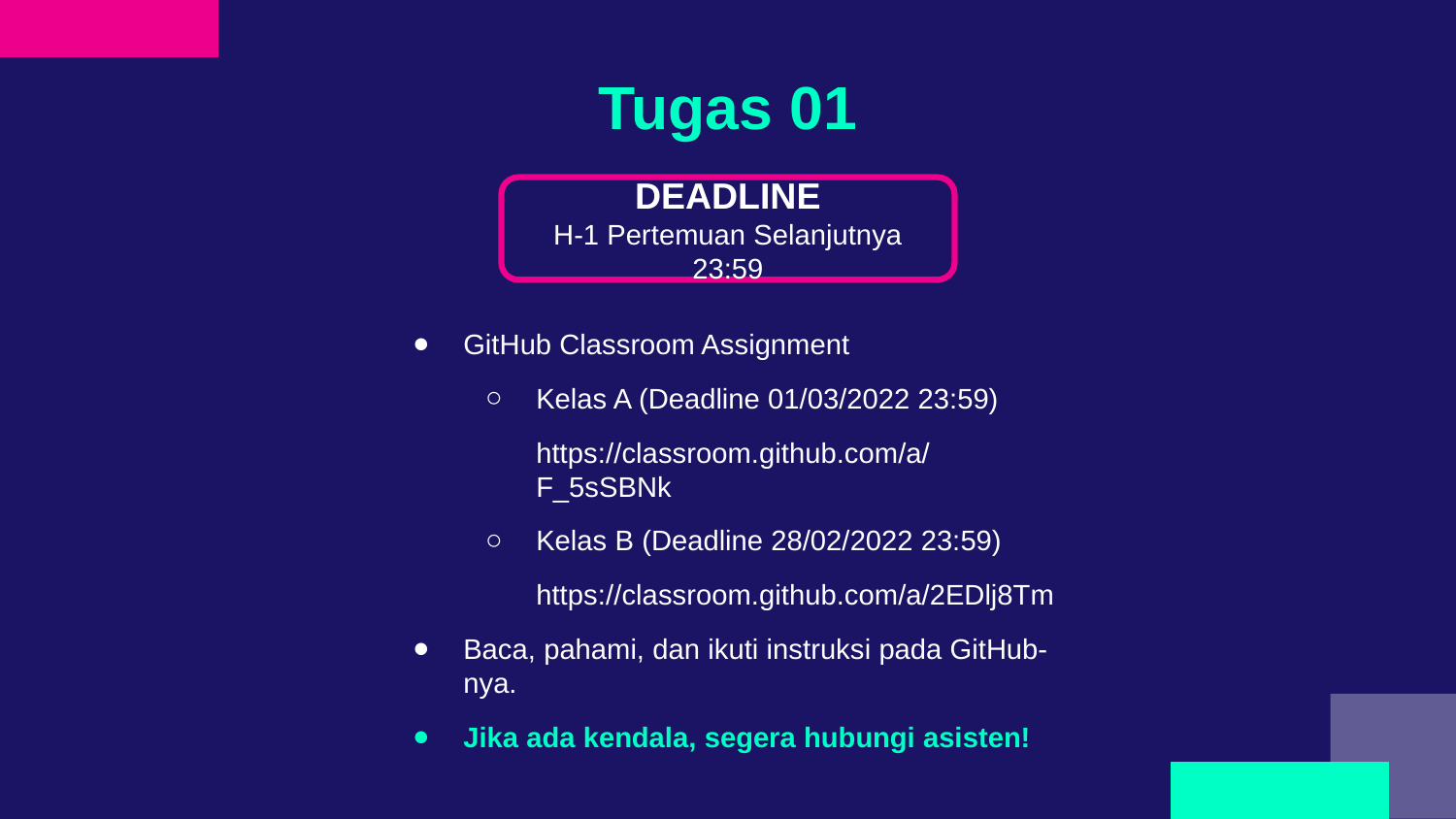

# Tugas 01
DEADLINE
H-1 Pertemuan Selanjutnya 23:59
GitHub Classroom Assignment
Kelas A (Deadline 01/03/2022 23:59)
https://classroom.github.com/a/F_5sSBNk
Kelas B (Deadline 28/02/2022 23:59)
https://classroom.github.com/a/2EDlj8Tm
Baca, pahami, dan ikuti instruksi pada GitHub-nya.
Jika ada kendala, segera hubungi asisten!